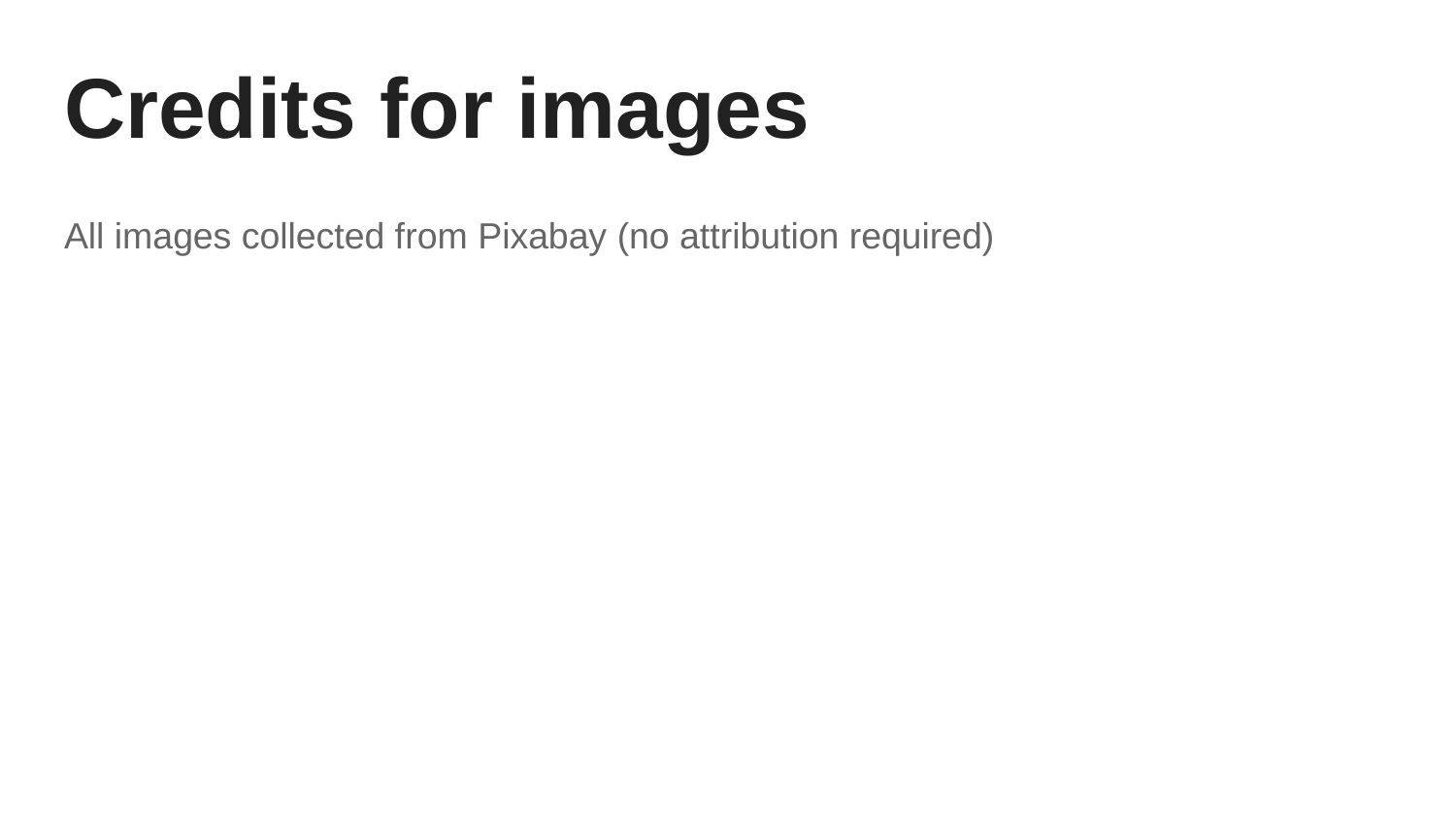

# Credits for images
All images collected from Pixabay (no attribution required)